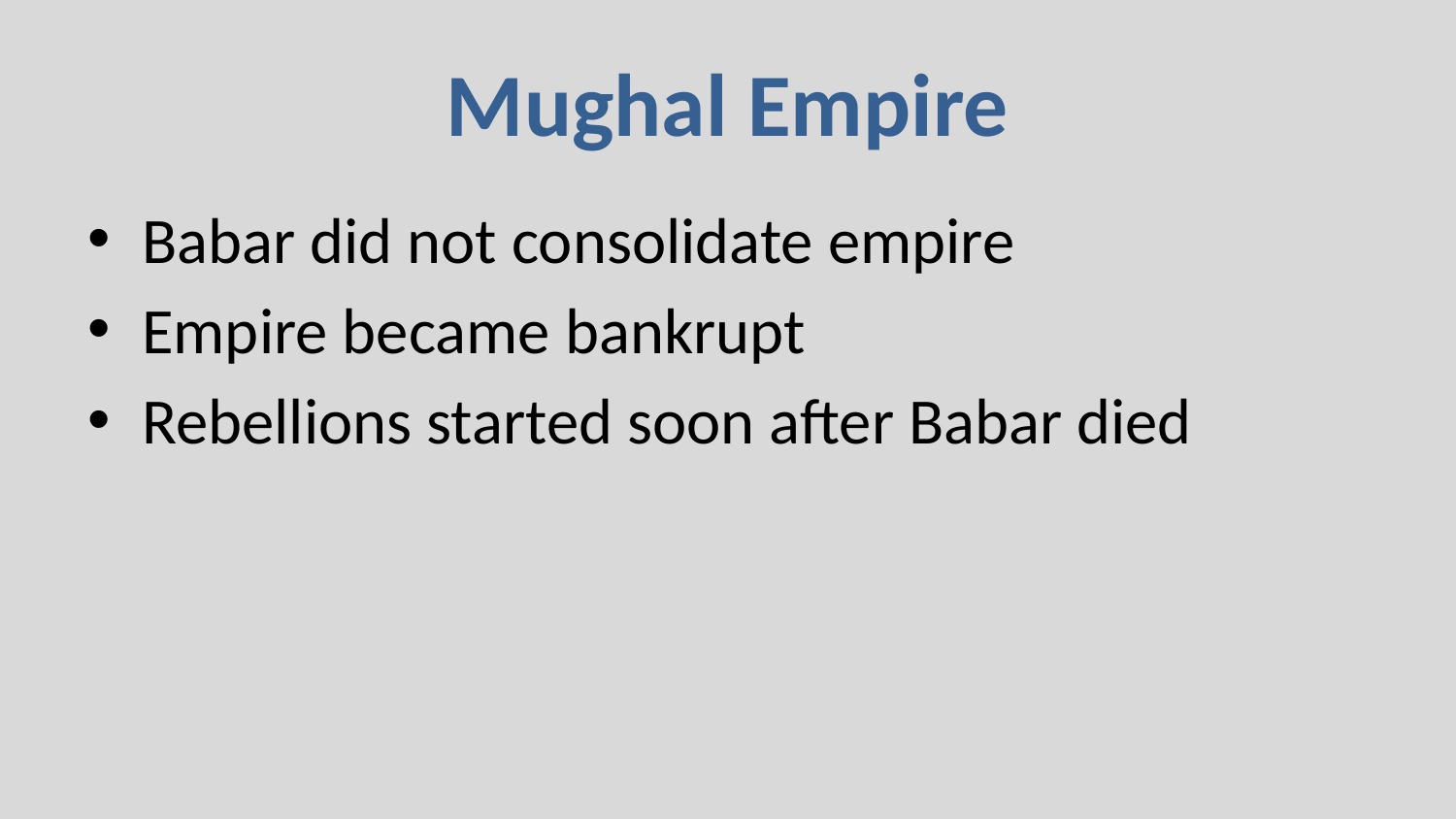

# Mughal Empire
Babar did not consolidate empire
Empire became bankrupt
Rebellions started soon after Babar died